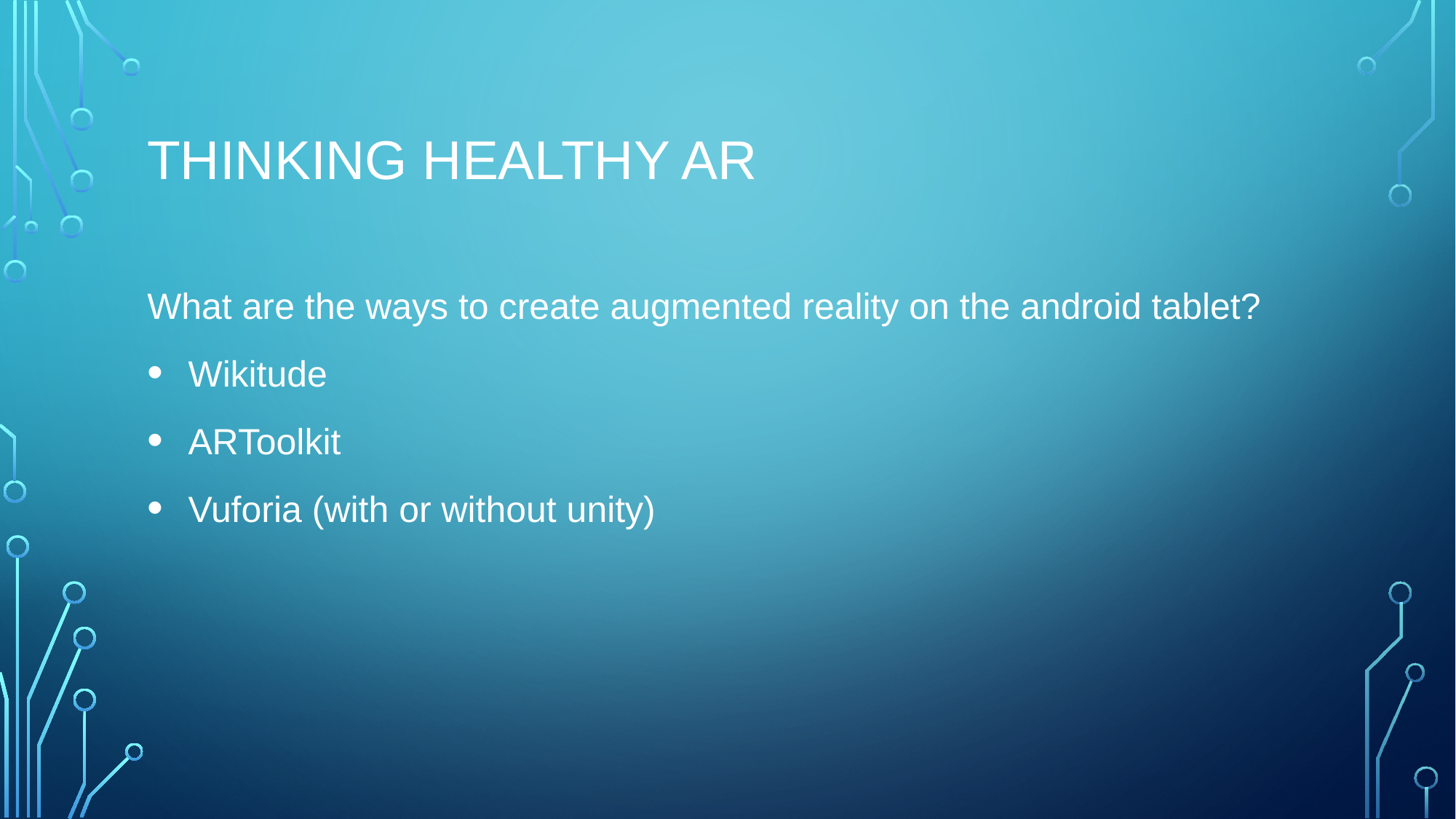

# THINKING HEALTHY AR
What are the ways to create augmented reality on the android tablet?
Wikitude
ARToolkit
Vuforia (with or without unity)